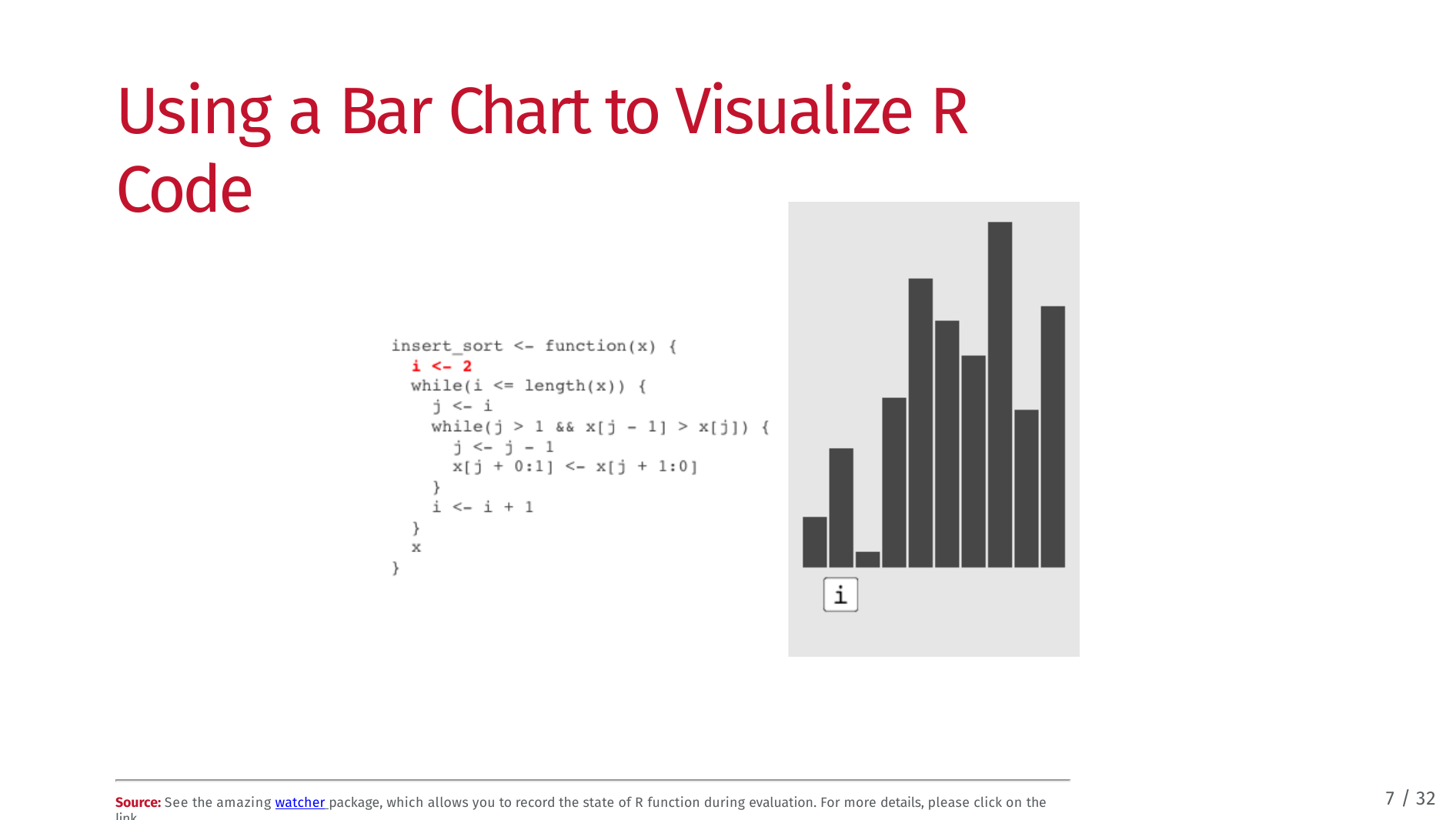

# Using a Bar Chart to Visualize R Code

7 / 32
Source: See the amazing watcher package, which allows you to record the state of R function during evaluation. For more details, please click on the link.